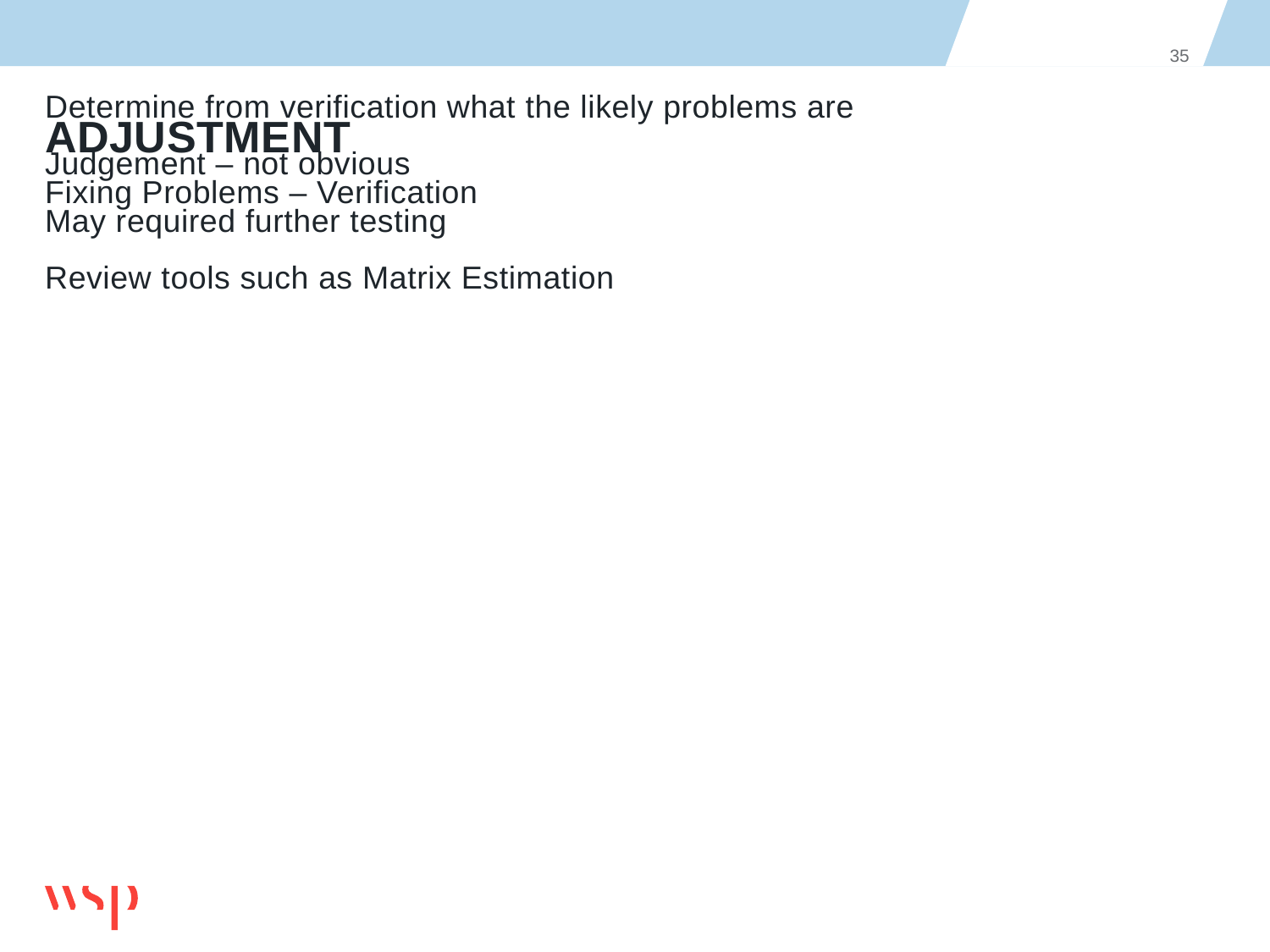

35
# Adjustment
Fixing Problems – Verification
Determine from verification what the likely problems are
Judgement – not obvious
May required further testing
Review tools such as Matrix Estimation